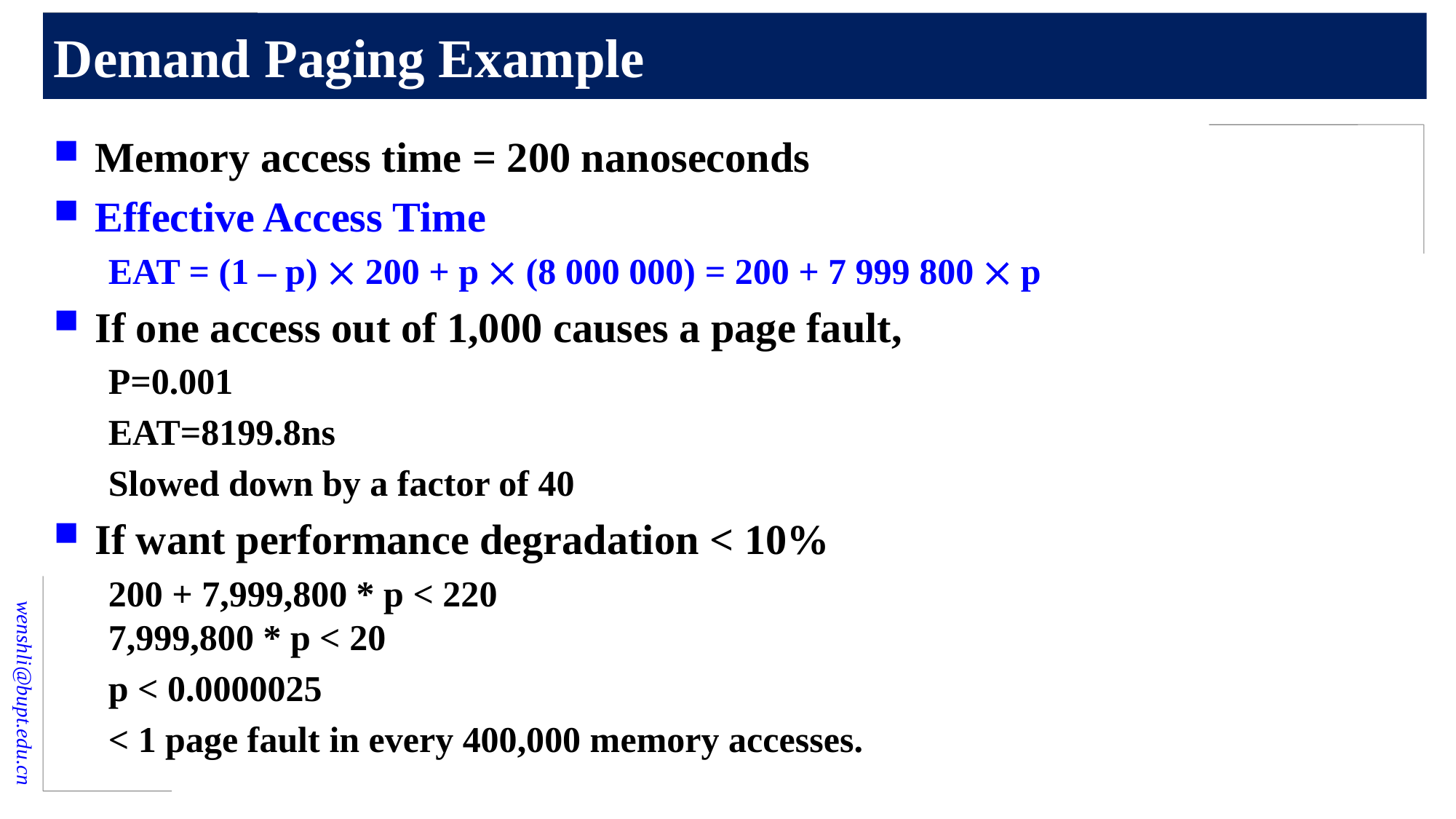

# Demand Paging Example
Memory access time = 200 nanoseconds
Effective Access Time
EAT = (1 – p) × 200 + p × (8 000 000) = 200 + 7 999 800 × p
If one access out of 1,000 causes a page fault,
P=0.001
EAT=8199.8ns
Slowed down by a factor of 40
If want performance degradation < 10%
200 + 7,999,800 * p < 220
7,999,800 * p < 20
p < 0.0000025
< 1 page fault in every 400,000 memory accesses.

17